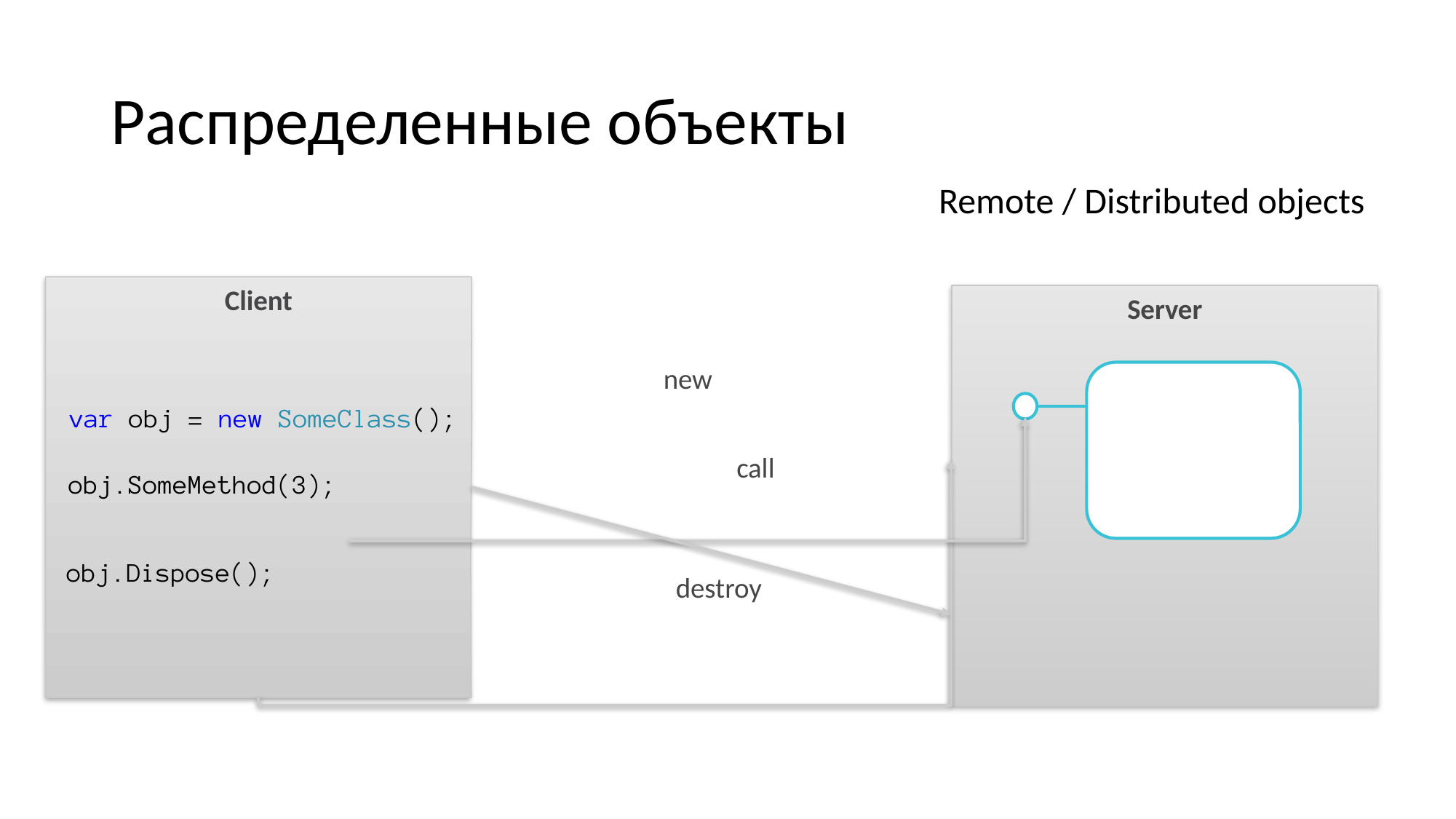

# Распределенные объекты
Remote / Distributed objects
Client
Server
new

var obj = new SomeClass();
call
obj.SomeMethod(3);
obj.Dispose();
destroy